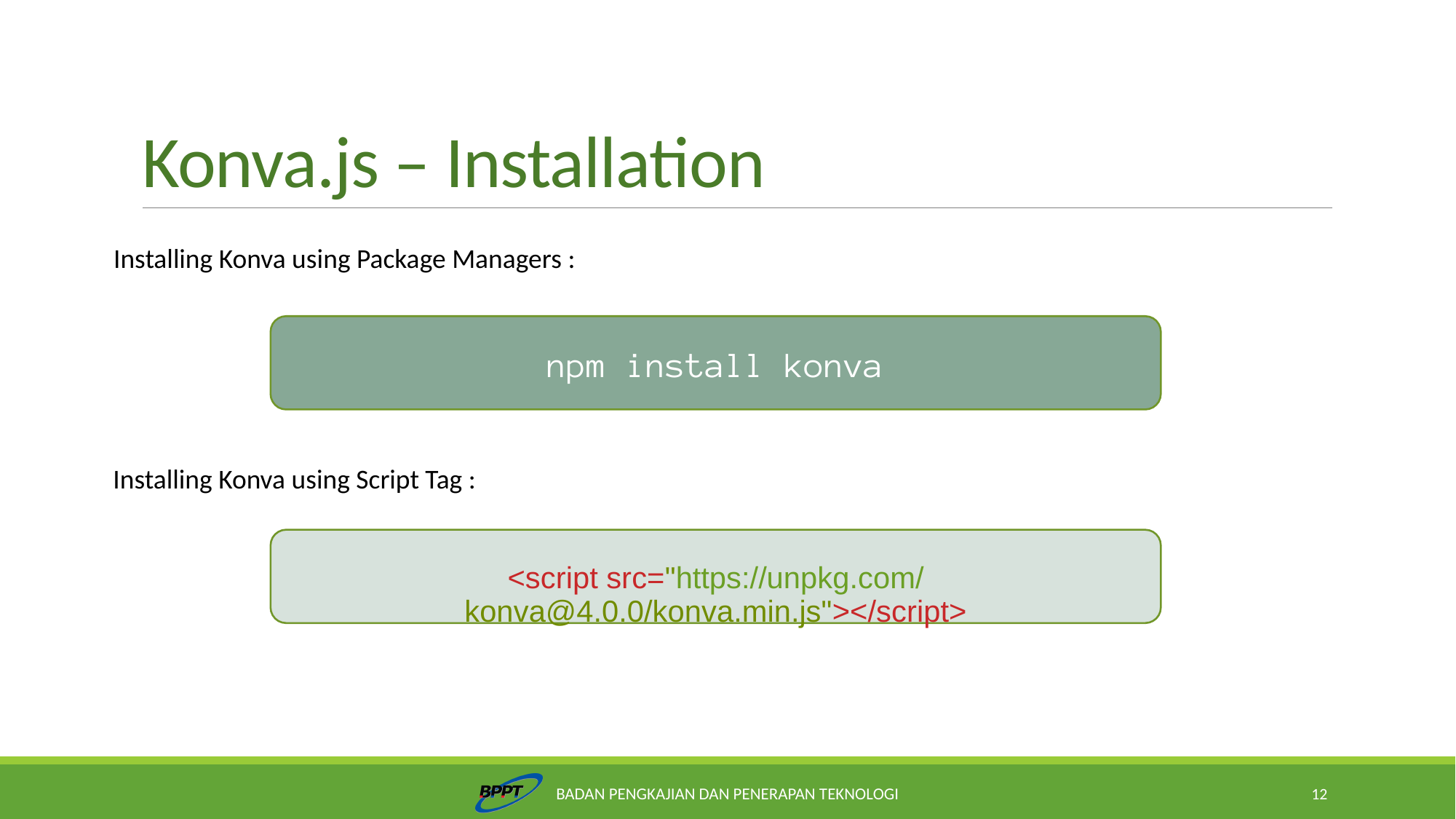

# Konva.js – Installation
Installing Konva using Package Managers :
npm install konva
Installing Konva using Script Tag :

| <script src="https://unpkg.com/konva@4.0.0/konva.min.js"></script> |
| --- |
Badan Pengkajian dan Penerapan Teknologi
12